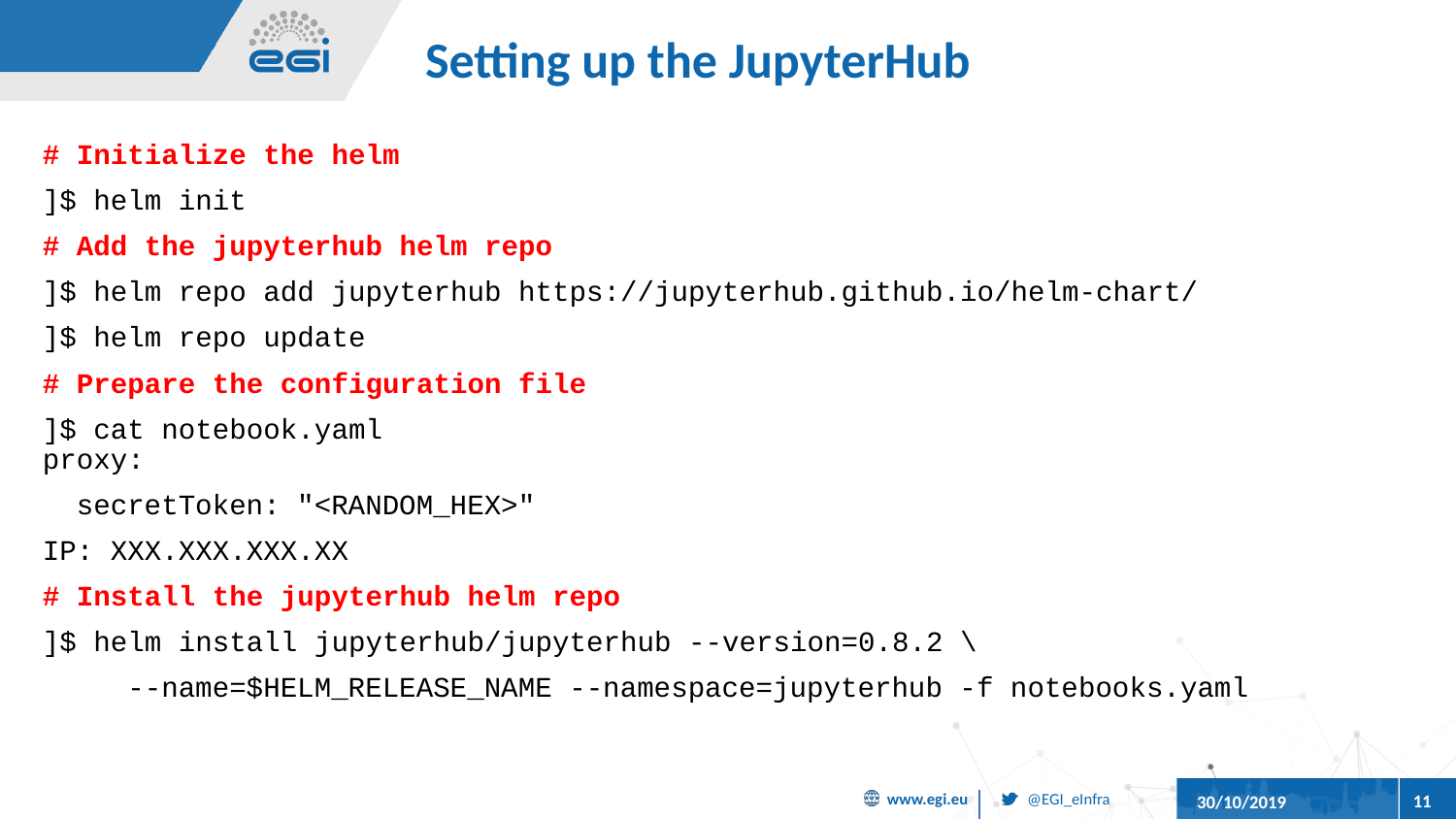

# Setting up the JupyterHub
# Initialize the helm
]$ helm init
# Add the jupyterhub helm repo
]$ helm repo add jupyterhub https://jupyterhub.github.io/helm-chart/
]$ helm repo update
# Prepare the configuration file
]$ cat notebook.yaml
proxy:
  secretToken: "<RANDOM_HEX>"
IP: XXX.XXX.XXX.XX
# Install the jupyterhub helm repo
]$ helm install jupyterhub/jupyterhub --version=0.8.2 \
     --name=$HELM_RELEASE_NAME --namespace=jupyterhub -f notebooks.yaml